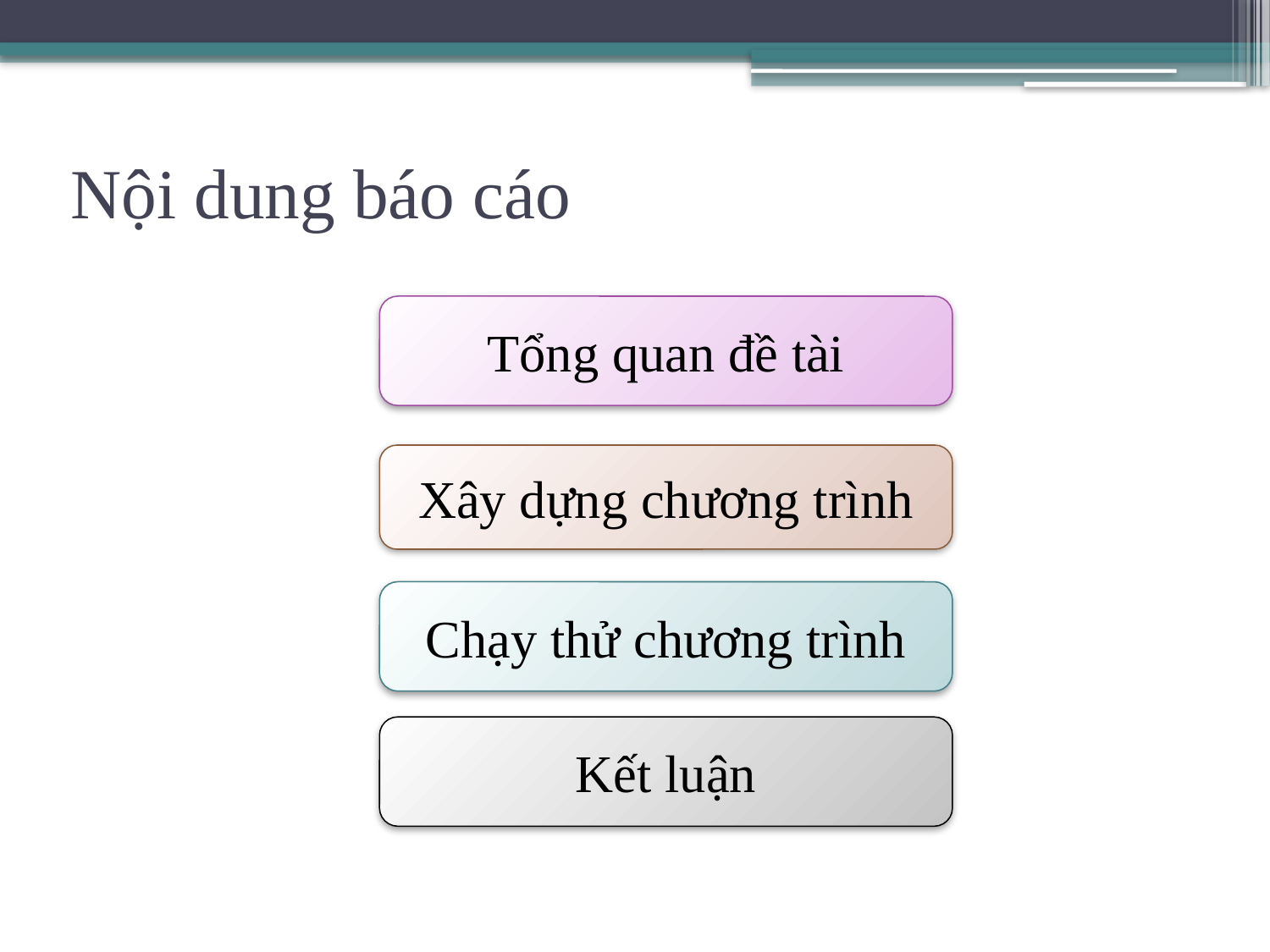

# Nội dung báo cáo
Tổng quan đề tài
Xây dựng chương trình
Chạy thử chương trình
Kết luận